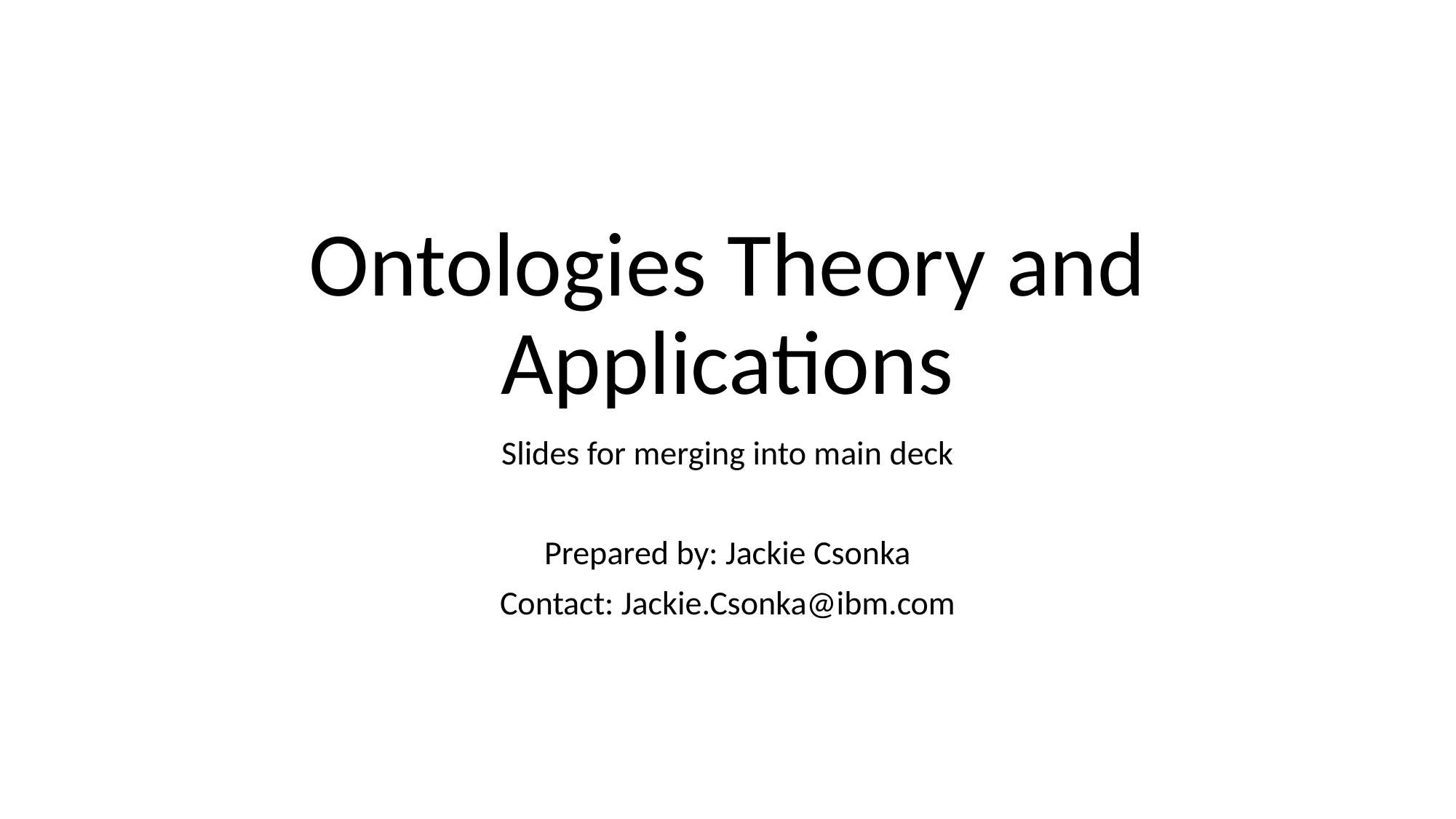

# Ontologies Theory and Applications
Slides for merging into main deck

Prepared by: Jackie Csonka
Contact: Jackie.Csonka@ibm.com